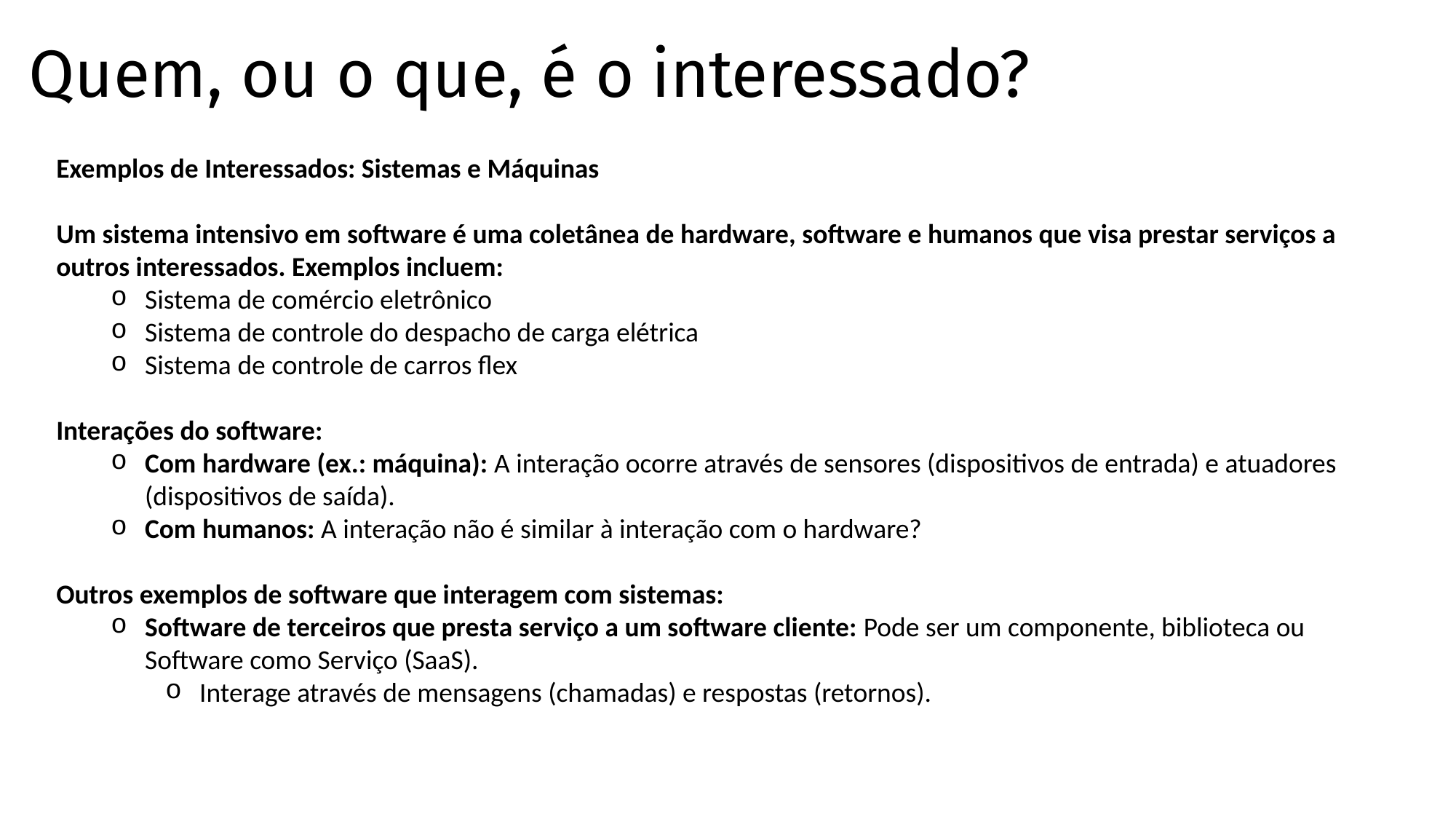

# Quem, ou o que, é o interessado?
Exemplos de Interessados: Sistemas e Máquinas

Um sistema intensivo em software é uma coletânea de hardware, software e humanos que visa prestar serviços a outros interessados. Exemplos incluem:
Sistema de comércio eletrônico
Sistema de controle do despacho de carga elétrica
Sistema de controle de carros flex

Interações do software:
Com hardware (ex.: máquina): A interação ocorre através de sensores (dispositivos de entrada) e atuadores (dispositivos de saída).
Com humanos: A interação não é similar à interação com o hardware?

Outros exemplos de software que interagem com sistemas:
Software de terceiros que presta serviço a um software cliente: Pode ser um componente, biblioteca ou Software como Serviço (SaaS).
Interage através de mensagens (chamadas) e respostas (retornos).